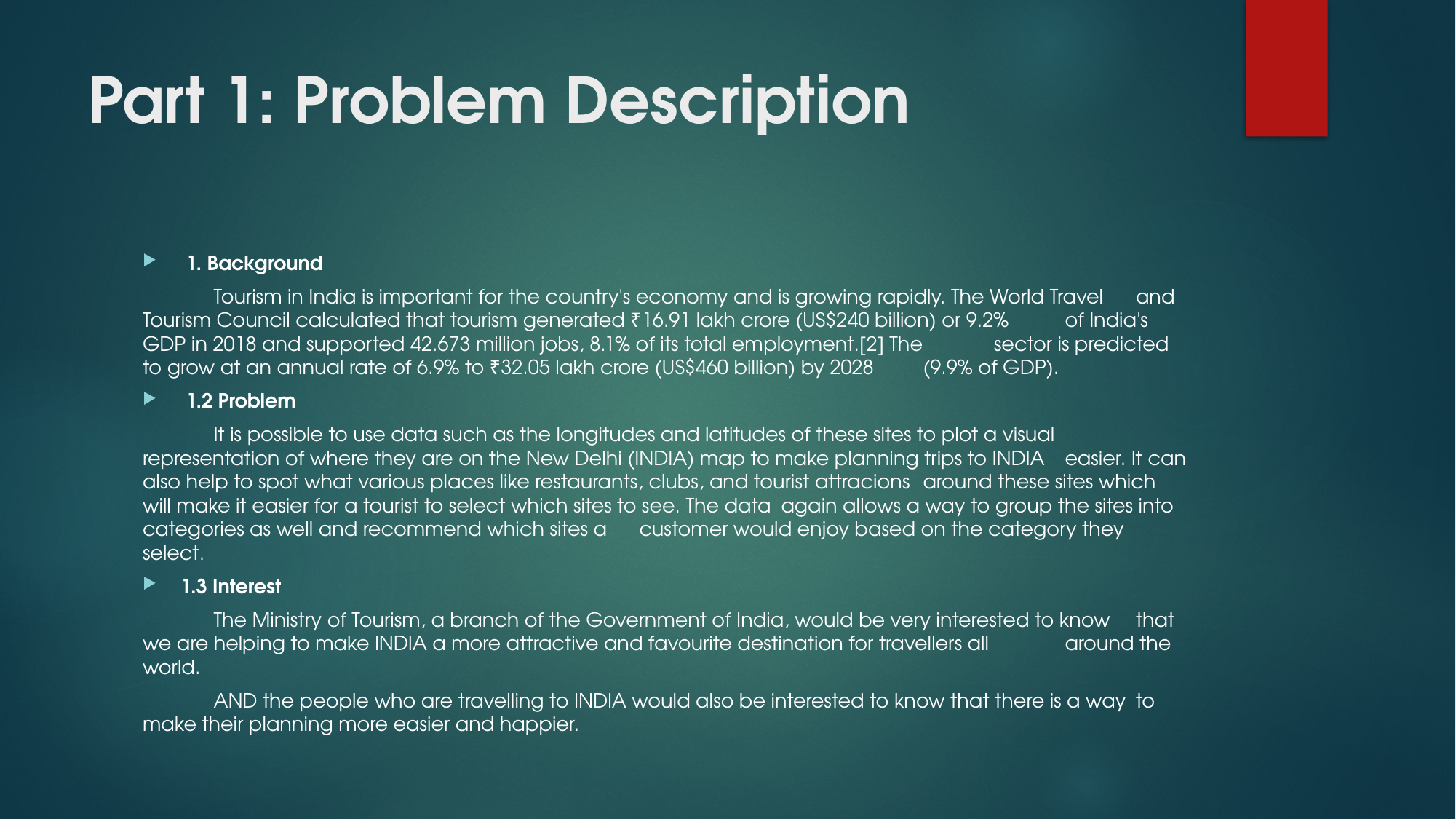

# Part 1: Problem Description
 1. Background
	Tourism in India is important for the country's economy and is growing rapidly. The World Travel 	and Tourism Council calculated that tourism generated ₹16.91 lakh crore (US$240 billion) or 9.2% 	of India's GDP in 2018 and supported 42.673 million jobs, 8.1% of its total employment.[2] The 	sector is predicted to grow at an annual rate of 6.9% to ₹32.05 lakh crore (US$460 billion) by 2028 	(9.9% of GDP).
 1.2 Problem
	It is possible to use data such as the longitudes and latitudes of these sites to plot a visual 	representation of where they are on the New Delhi (INDIA) map to make planning trips to INDIA 	easier. It can also help to spot what various places like restaurants, clubs, and tourist attracions 	around these sites which will make it easier for a tourist to select which sites to see. The data 	again allows a way to group the sites into categories as well and recommend which sites a 	customer would enjoy based on the category they select.
	1.3 Interest
	The Ministry of Tourism, a branch of the Government of India, would be very interested to know 	that we are helping to make INDIA a more attractive and favourite destination for travellers all 	around the world.
	AND the people who are travelling to INDIA would also be interested to know that there is a way 	to make their planning more easier and happier.